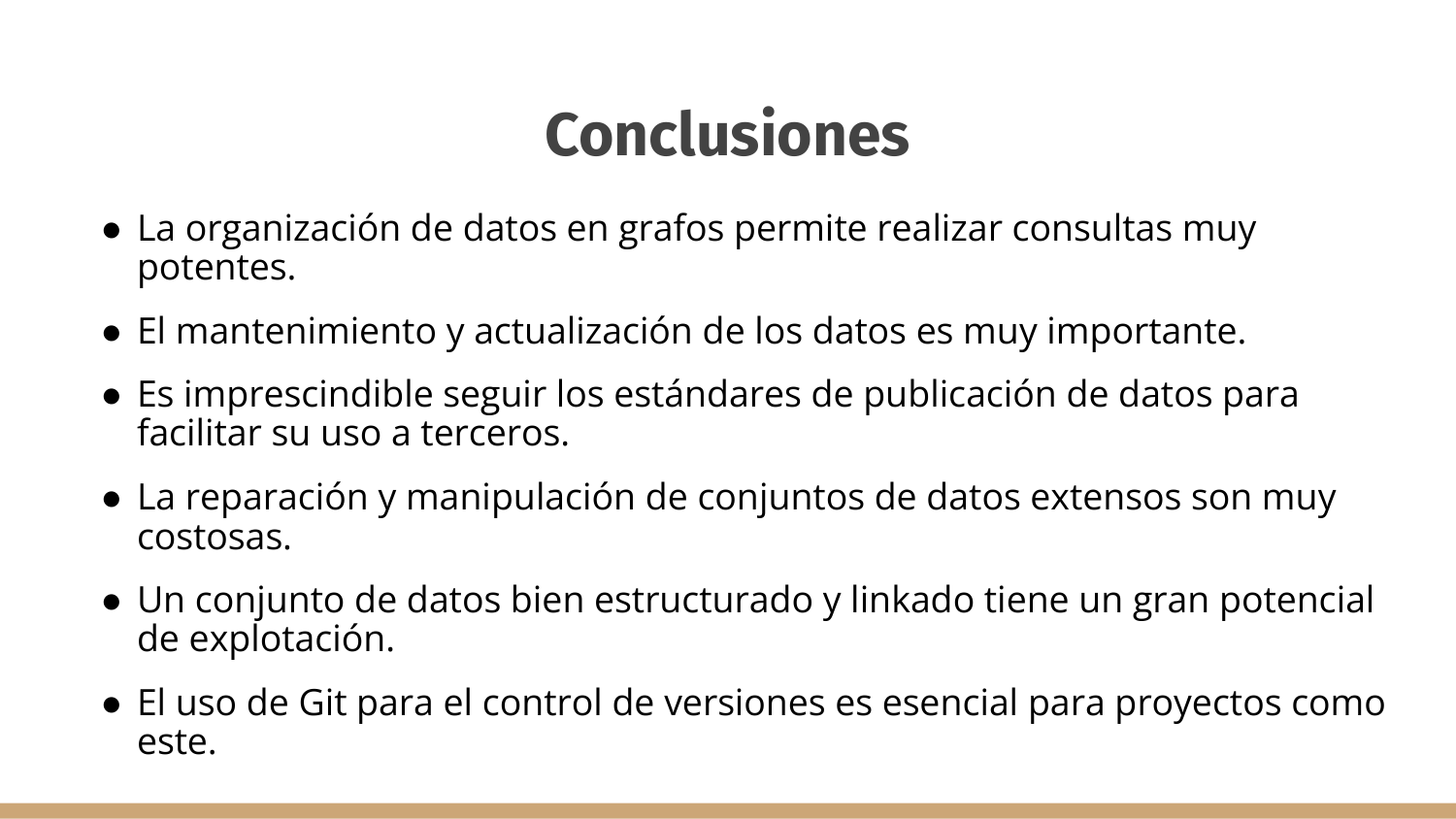

# Conclusiones
La organización de datos en grafos permite realizar consultas muy potentes.
El mantenimiento y actualización de los datos es muy importante.
Es imprescindible seguir los estándares de publicación de datos para facilitar su uso a terceros.
La reparación y manipulación de conjuntos de datos extensos son muy costosas.
Un conjunto de datos bien estructurado y linkado tiene un gran potencial de explotación.
El uso de Git para el control de versiones es esencial para proyectos como este.